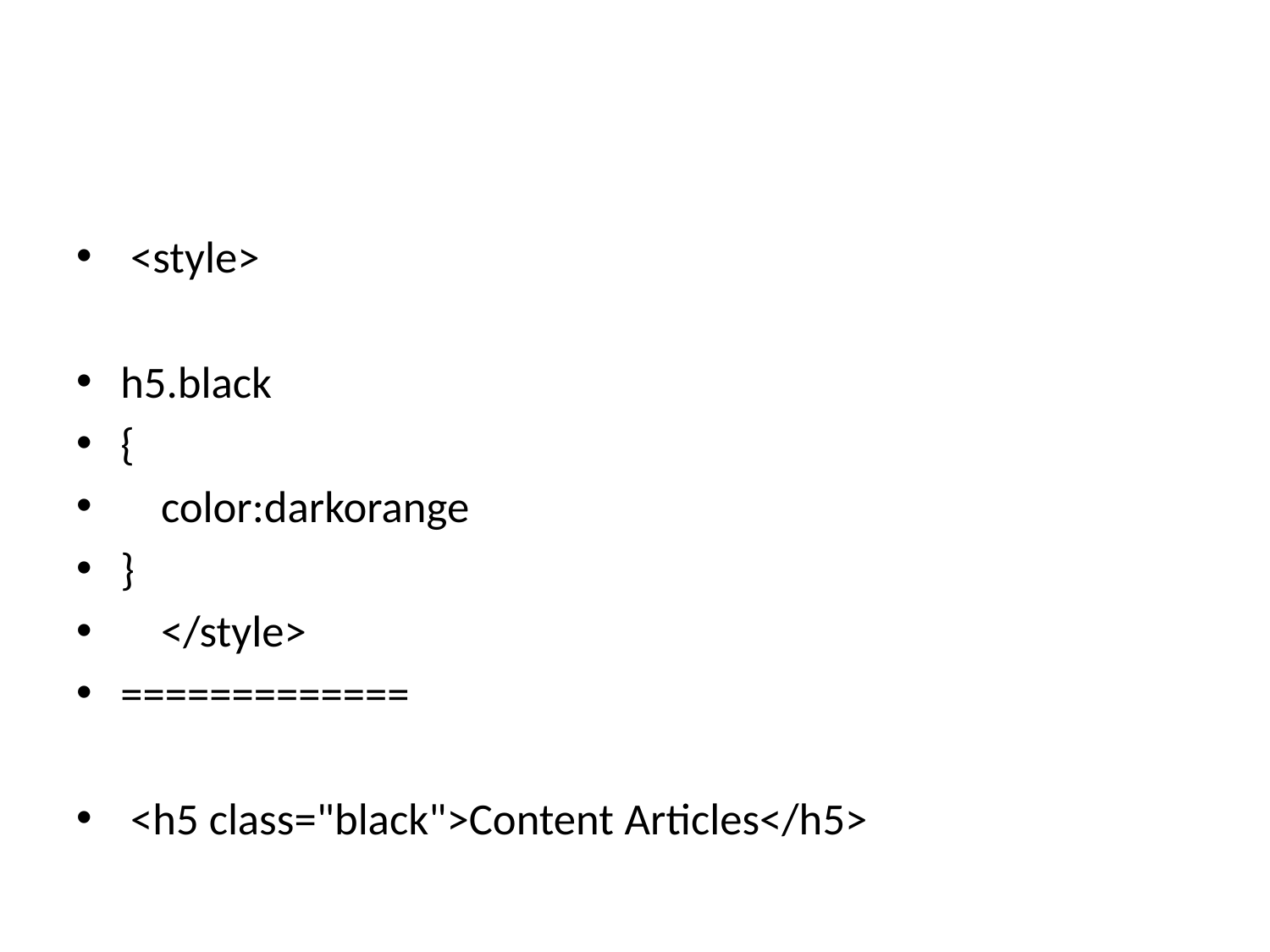

#
 <style>

h5.black
{
    color:darkorange
}
    </style>
=============

 <h5 class="black">Content Articles</h5>